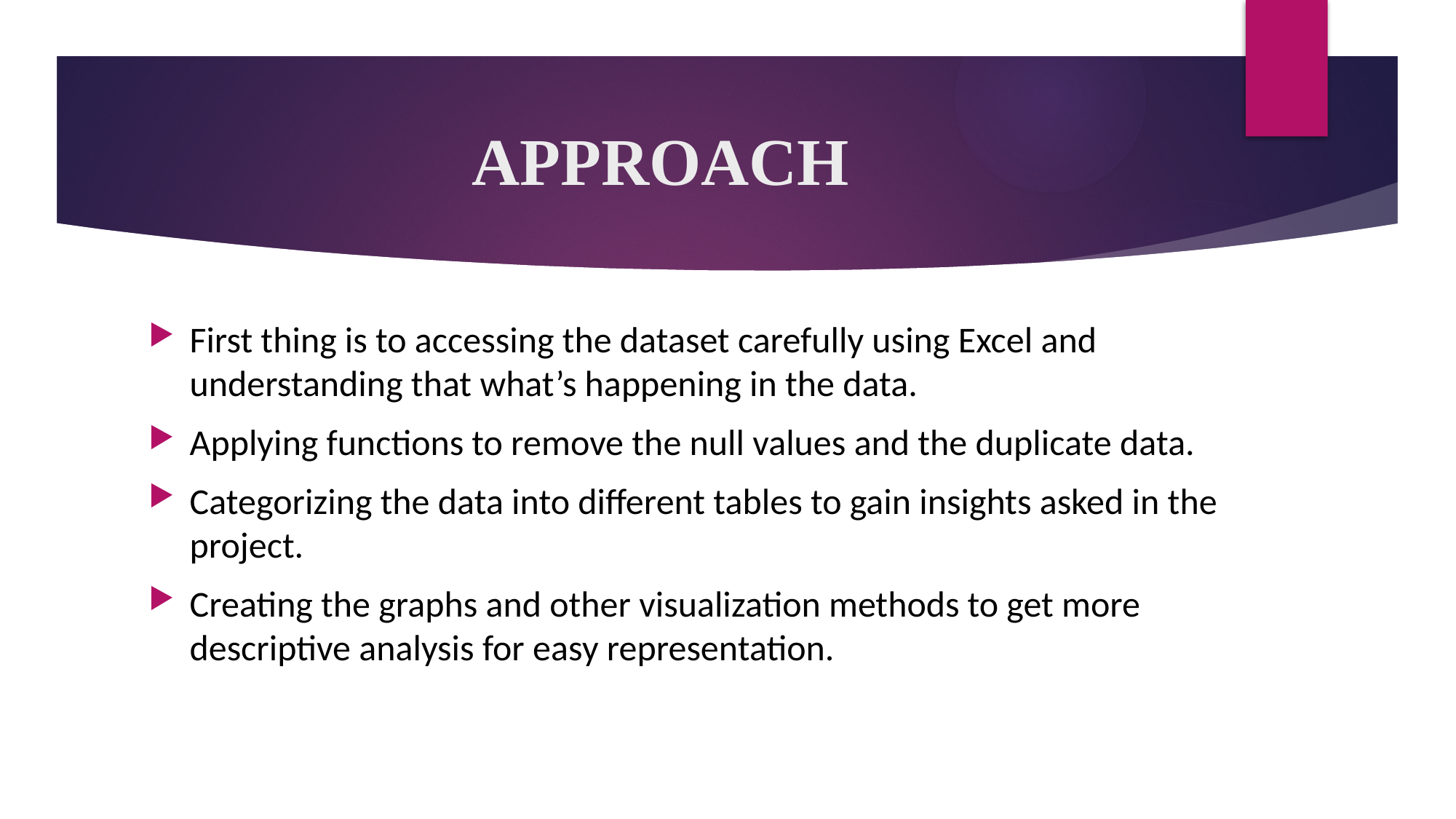

# APPROACH
First thing is to accessing the dataset carefully using Excel and understanding that what’s happening in the data.
Applying functions to remove the null values and the duplicate data.
Categorizing the data into different tables to gain insights asked in the project.
Creating the graphs and other visualization methods to get more descriptive analysis for easy representation.